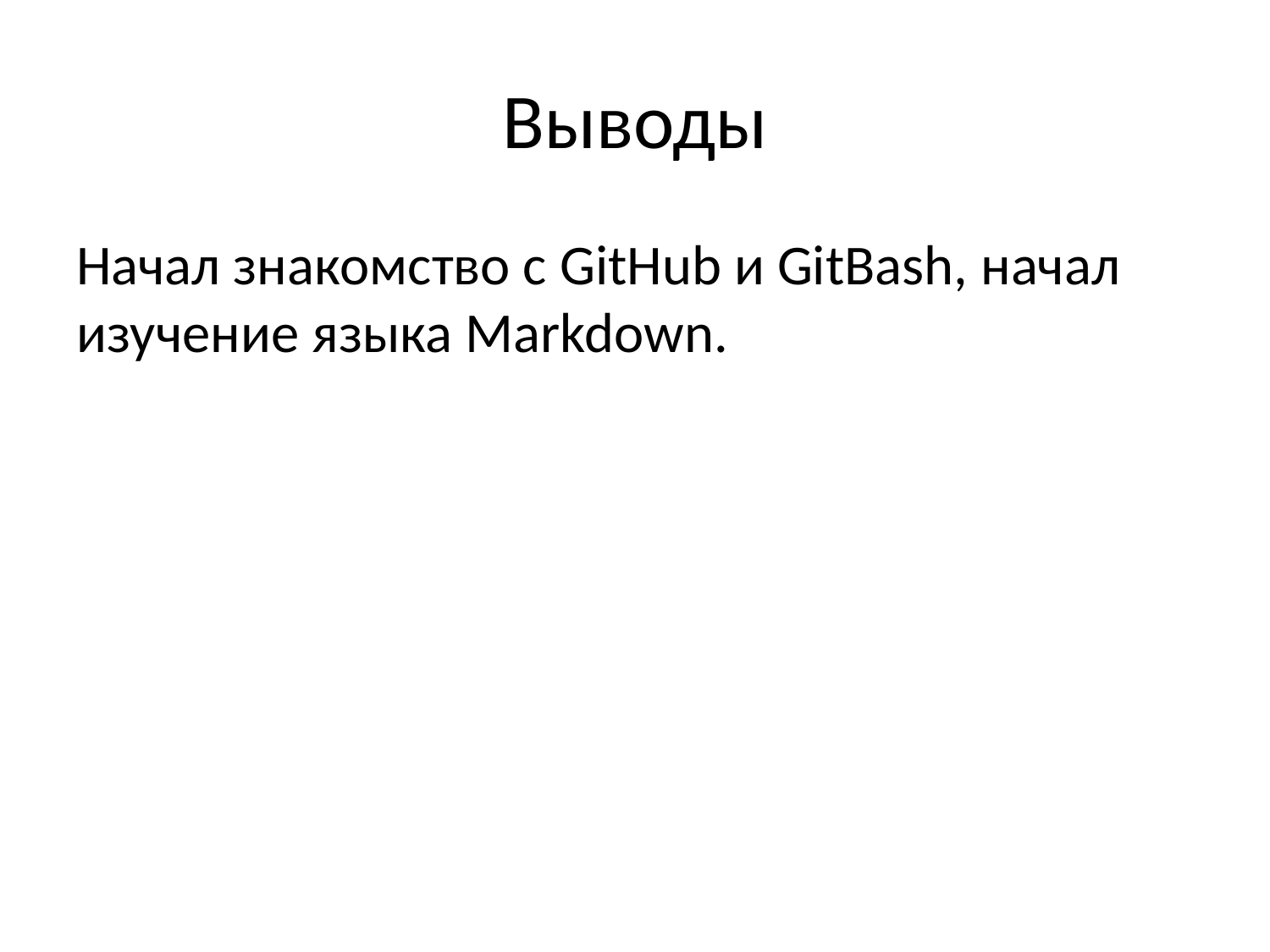

# Выводы
Начал знакомство с GitHub и GitBash, начал изучение языка Markdown.